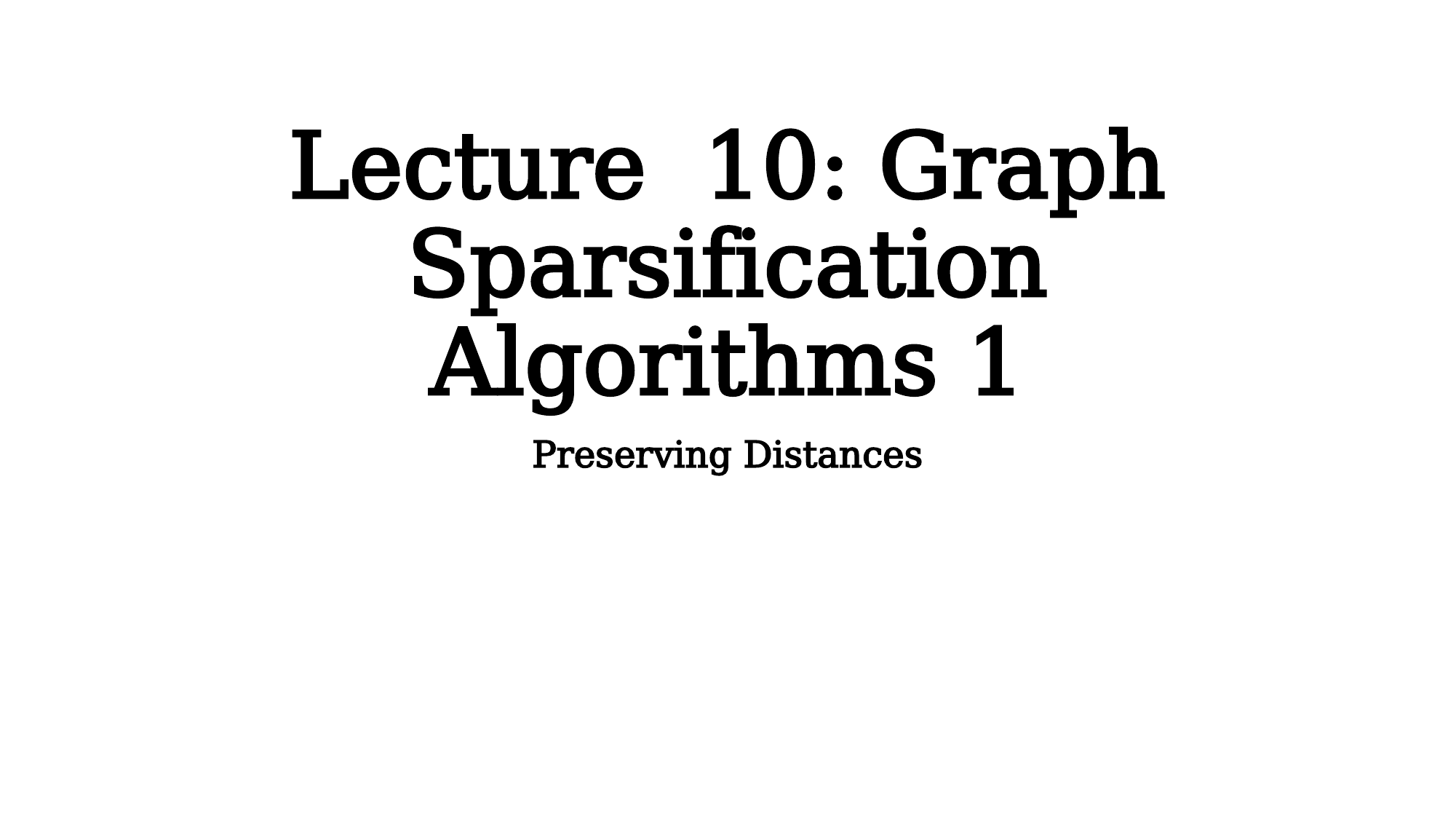

# Lecture  10: Graph Sparsification Algorithms 1
Preserving Distances